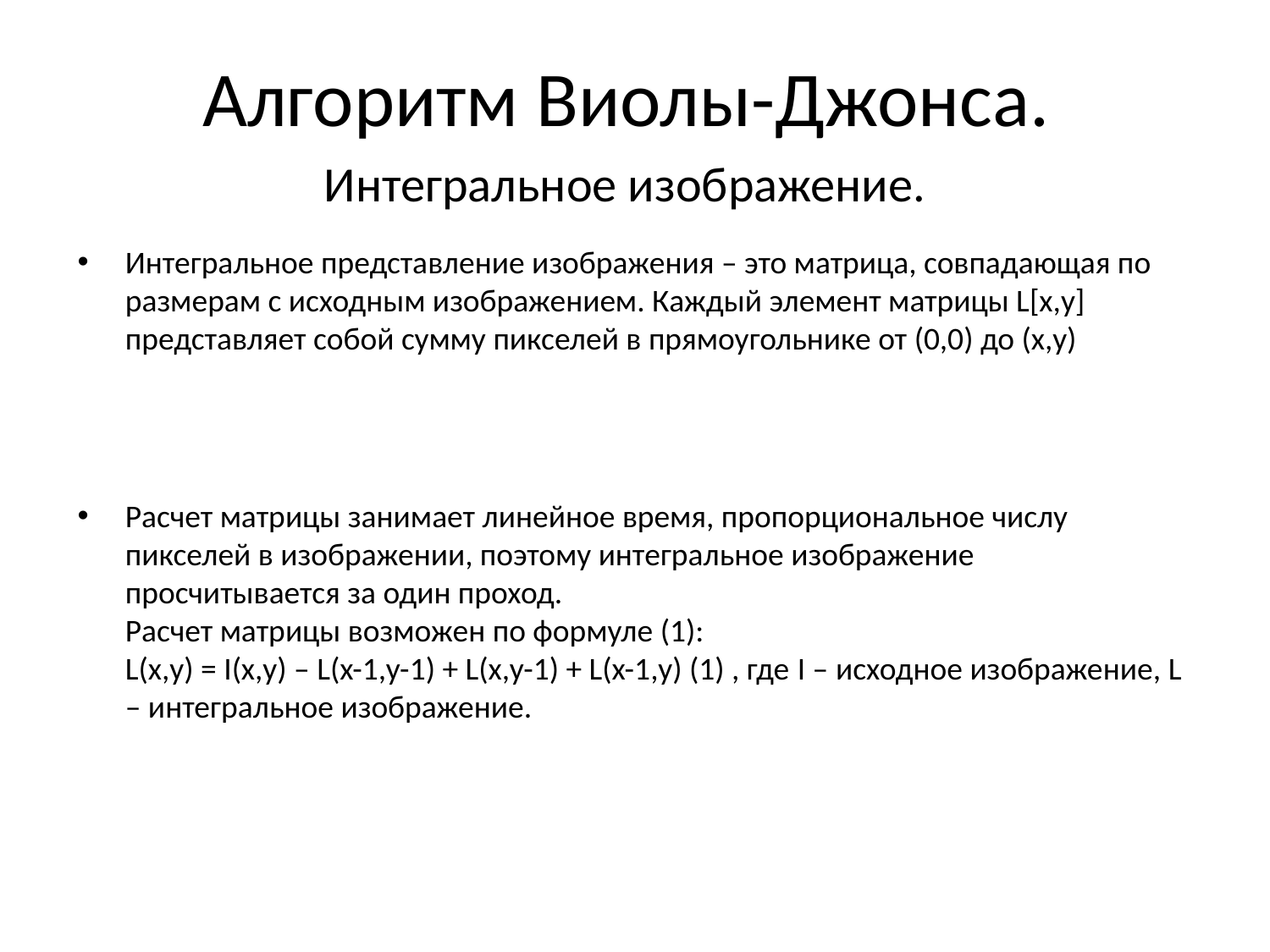

# Алгоритм Виолы-Джонса.
Интегральное изображение.
Интегральное представление изображения – это матрица, совпадающая по размерам с исходным изображением. Каждый элемент матрицы L[x,y] представляет собой сумму пикселей в прямоугольнике от (0,0) до (x,y)

Расчет матрицы занимает линейное время, пропорциональное числу пикселей в изображении, поэтому интегральное изображение просчитывается за один проход.
Расчет матрицы возможен по формуле (1):
L(x,y) = I(x,y) – L(x-1,y-1) + L(x,y-1) + L(x-1,y) (1) , где I – исходное изображение, L – интегральное изображение.